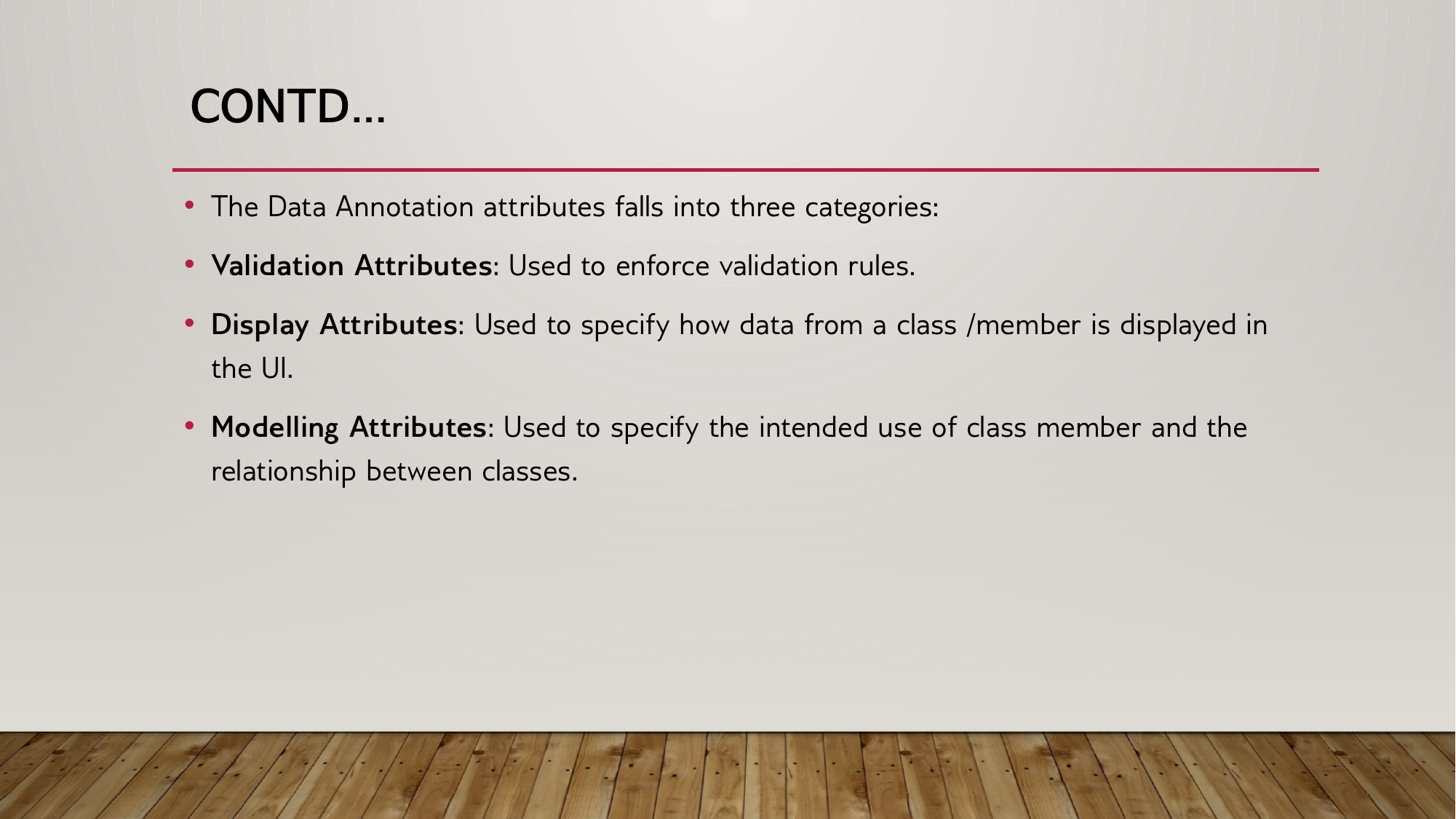

# Contd…
The Data Annotation attributes falls into three categories:
Validation Attributes: Used to enforce validation rules.
Display Attributes: Used to specify how data from a class /member is displayed in the UI.
Modelling Attributes: Used to specify the intended use of class member and the relationship between classes.